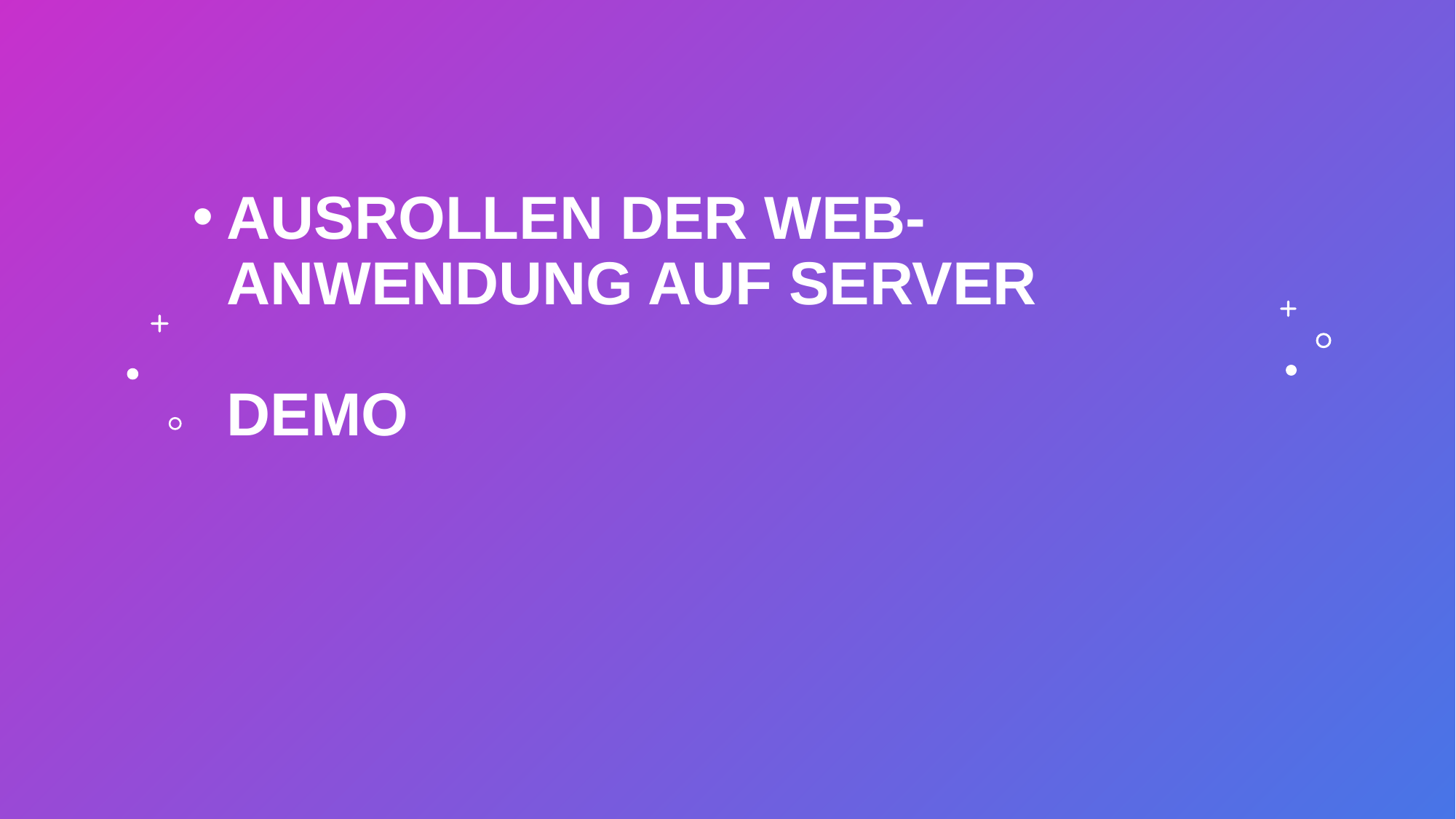

# Ausrollen der Web-Anwendung auf Server Demo